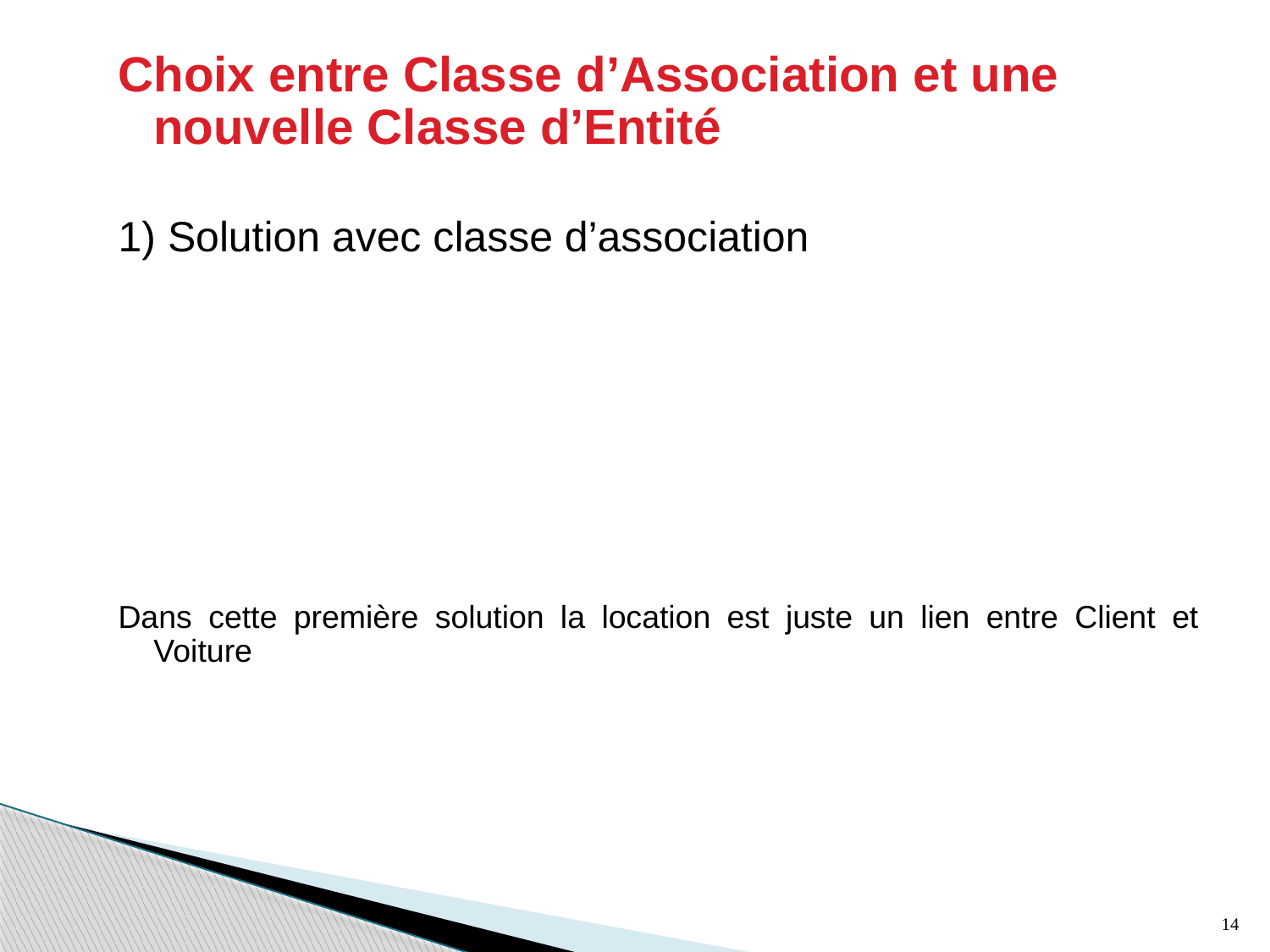

Choix entre Classe d’Association et une nouvelle Classe d’Entité

1) Solution avec classe d’association

Dans cette première solution la location est juste un lien entre Client et Voiture

14